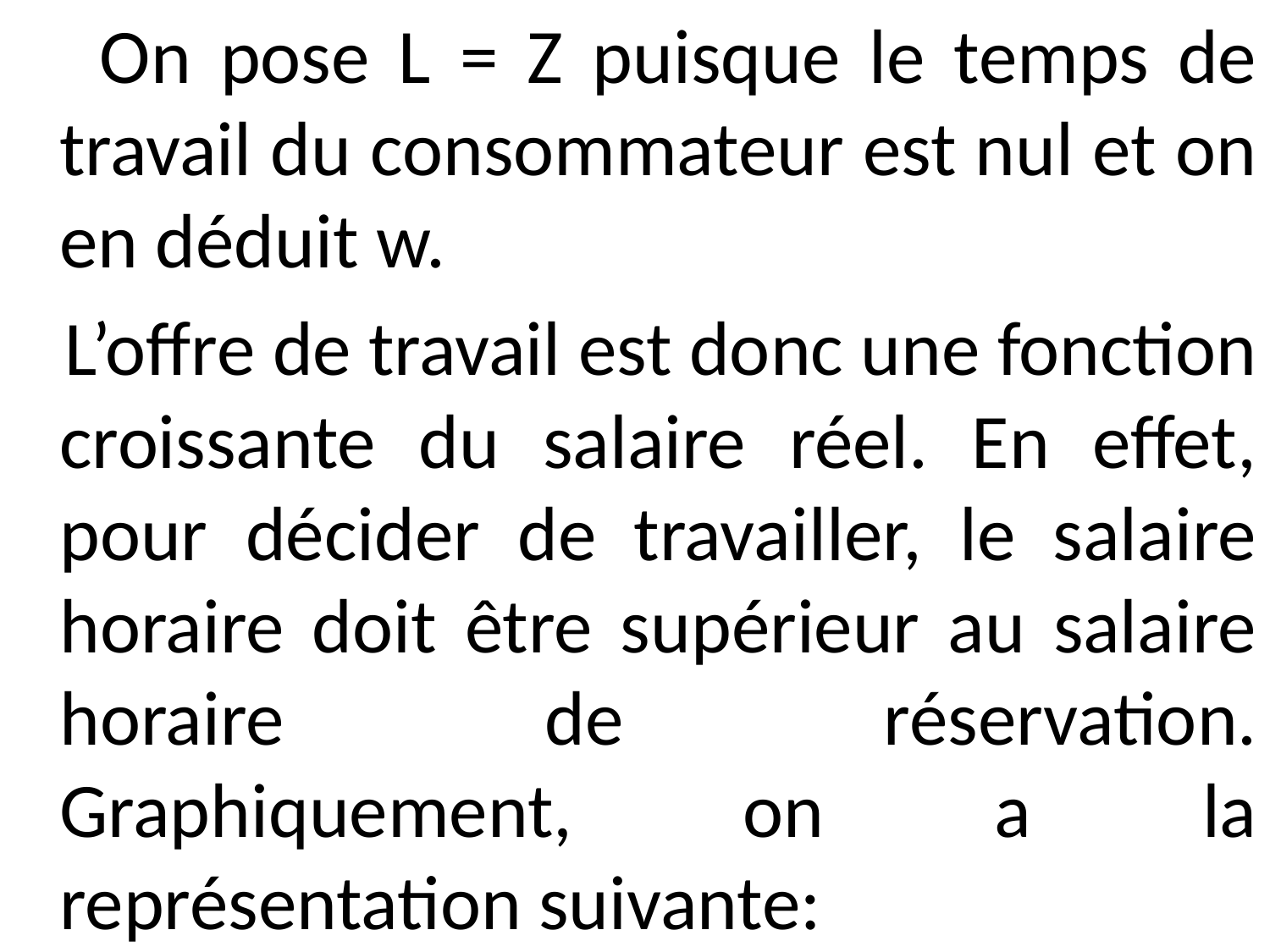

On pose L = Z puisque le temps de travail du consommateur est nul et on en déduit w.
   L’offre de travail est donc une fonction croissante du salaire réel. En effet, pour décider de travailler, le salaire horaire doit être supérieur au salaire horaire de réservation. Graphiquement, on a la représentation suivante: